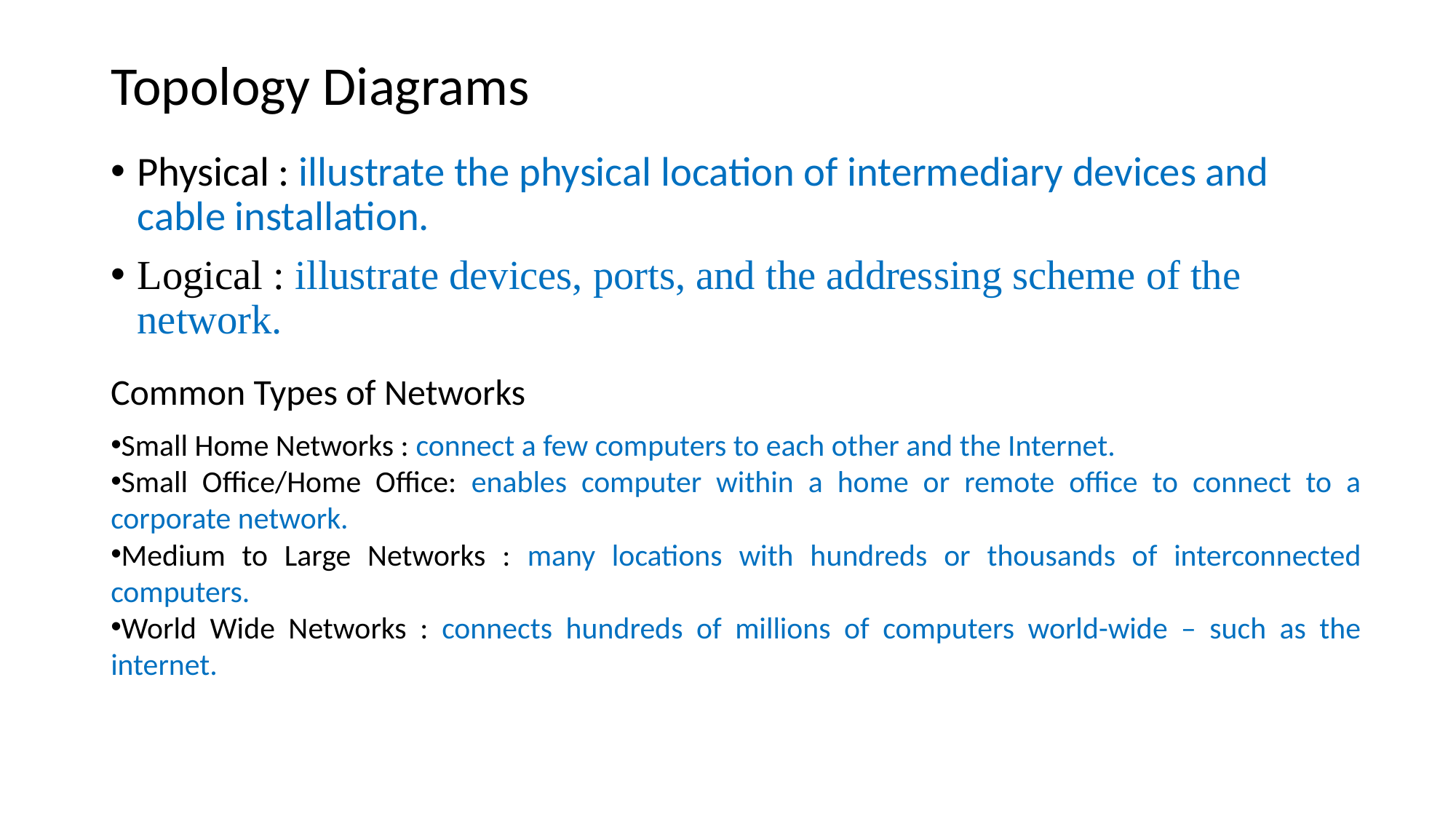

# Topology Diagrams
Physical : illustrate the physical location of intermediary devices and cable installation.
Logical : illustrate devices, ports, and the addressing scheme of the network.

Common Types of Networks
Small Home Networks : connect a few computers to each other and the Internet.
Small Office/Home Office: enables computer within a home or remote office to connect to a corporate network.
Medium to Large Networks : many locations with hundreds or thousands of interconnected computers.
World Wide Networks : connects hundreds of millions of computers world-wide – such as the internet.